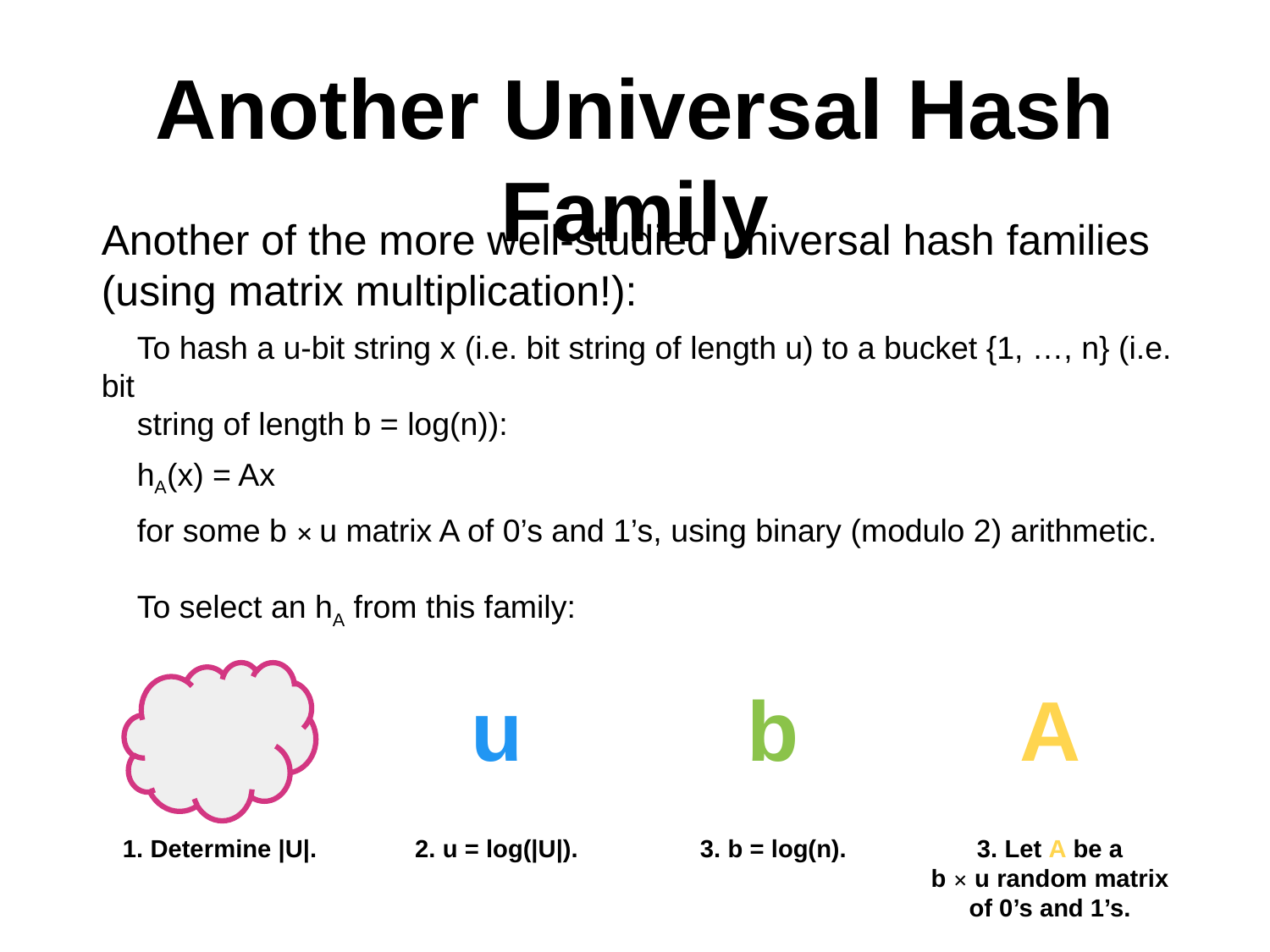

Another Universal Hash Family
Another of the more well-studied universal hash families (using matrix multiplication!):

    To hash a u-bit string x (i.e. bit string of length u) to a bucket {1, …, n} (i.e. bit
    string of length b = log(n)):

    hA(x) = Ax

    for some b ✕ u matrix A of 0’s and 1’s, using binary (modulo 2) arithmetic.

    To select an hA from this family:

b
A
u
1. Determine |U|.
2. u = log(|U|).
3. b = log(n).
3. Let A be a
b ✕ u random matrix of 0’s and 1’s.